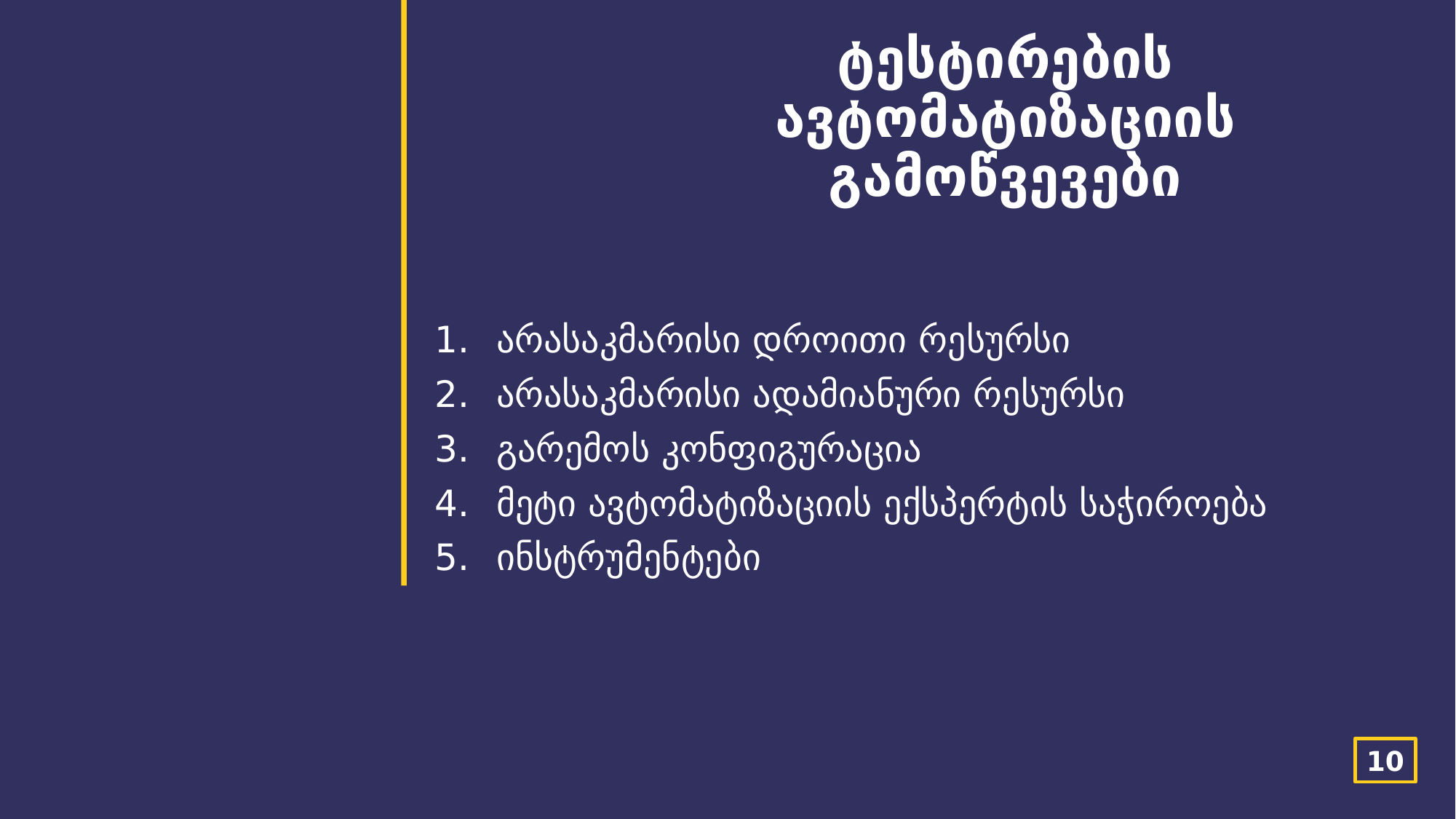

# ტესტირების ავტომატიზაციის გამოწვევები

არასაკმარისი დროითი რესურსი
არასაკმარისი ადამიანური რესურსი
გარემოს კონფიგურაცია
მეტი ავტომატიზაციის ექსპერტის საჭიროება
ინსტრუმენტები
10